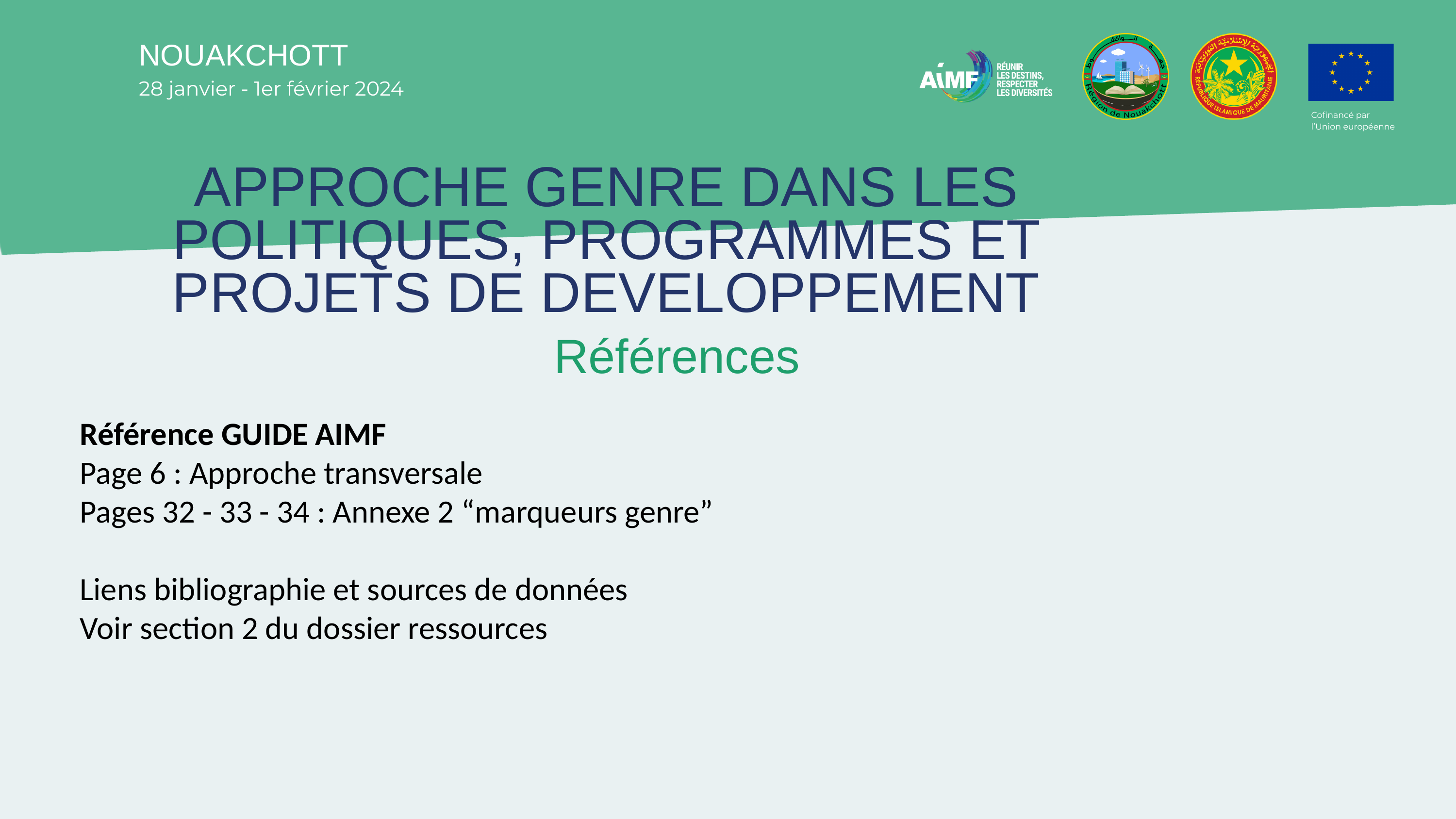

NOUAKCHOTT
28 janvier - 1er février 2024

Cofinancé par l’Union européenne
APPROCHE GENRE DANS LES POLITIQUES, PROGRAMMES ET PROJETS DE DEVELOPPEMENT
 Références

Référence GUIDE AIMF
Page 6 : Approche transversale
Pages 32 - 33 - 34 : Annexe 2 “marqueurs genre”

Liens bibliographie et sources de données
Voir section 2 du dossier ressources